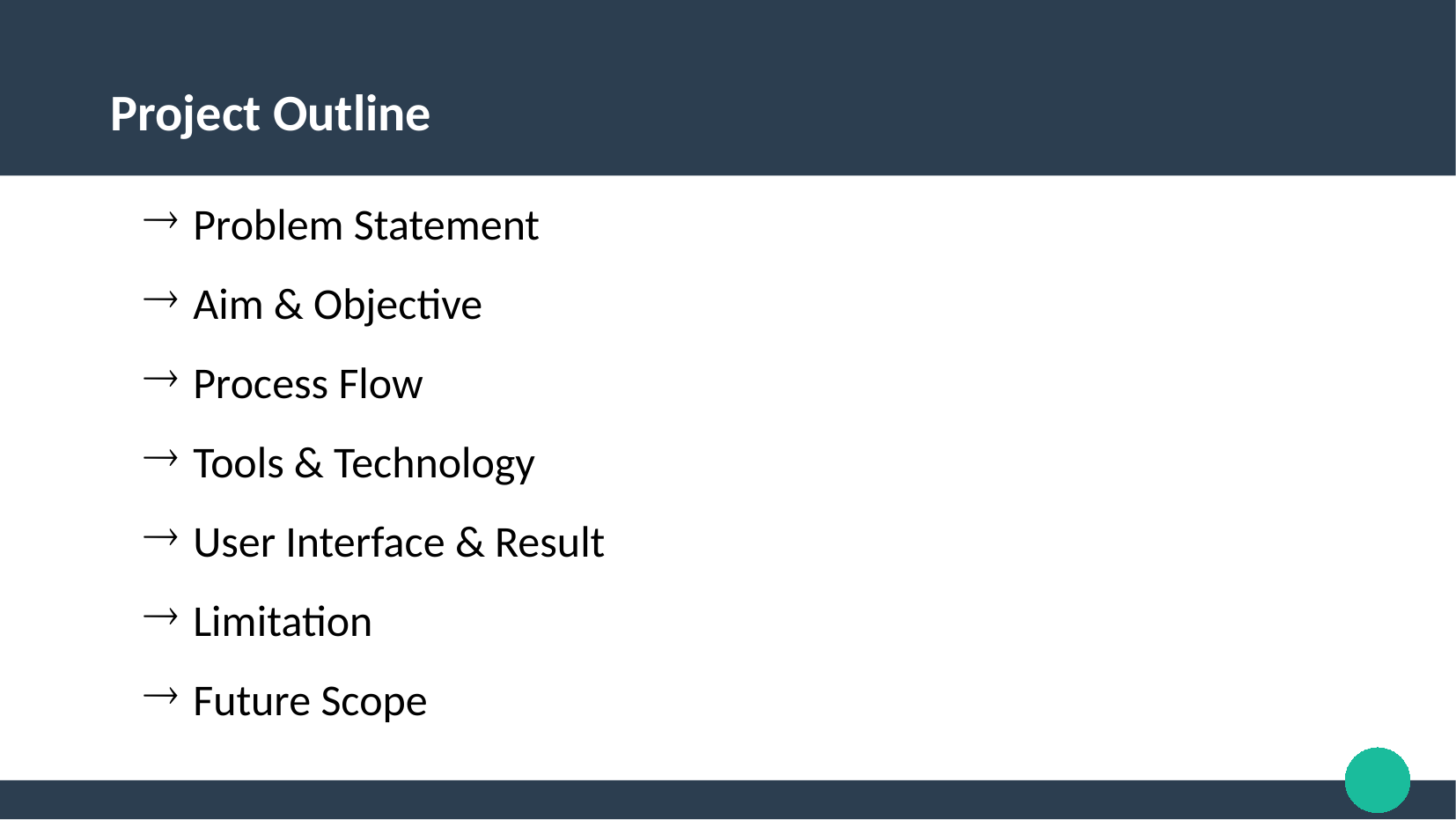

Project Outline
Problem Statement
Aim & Objective
Process Flow
Tools & Technology
User Interface & Result
Limitation
Future Scope